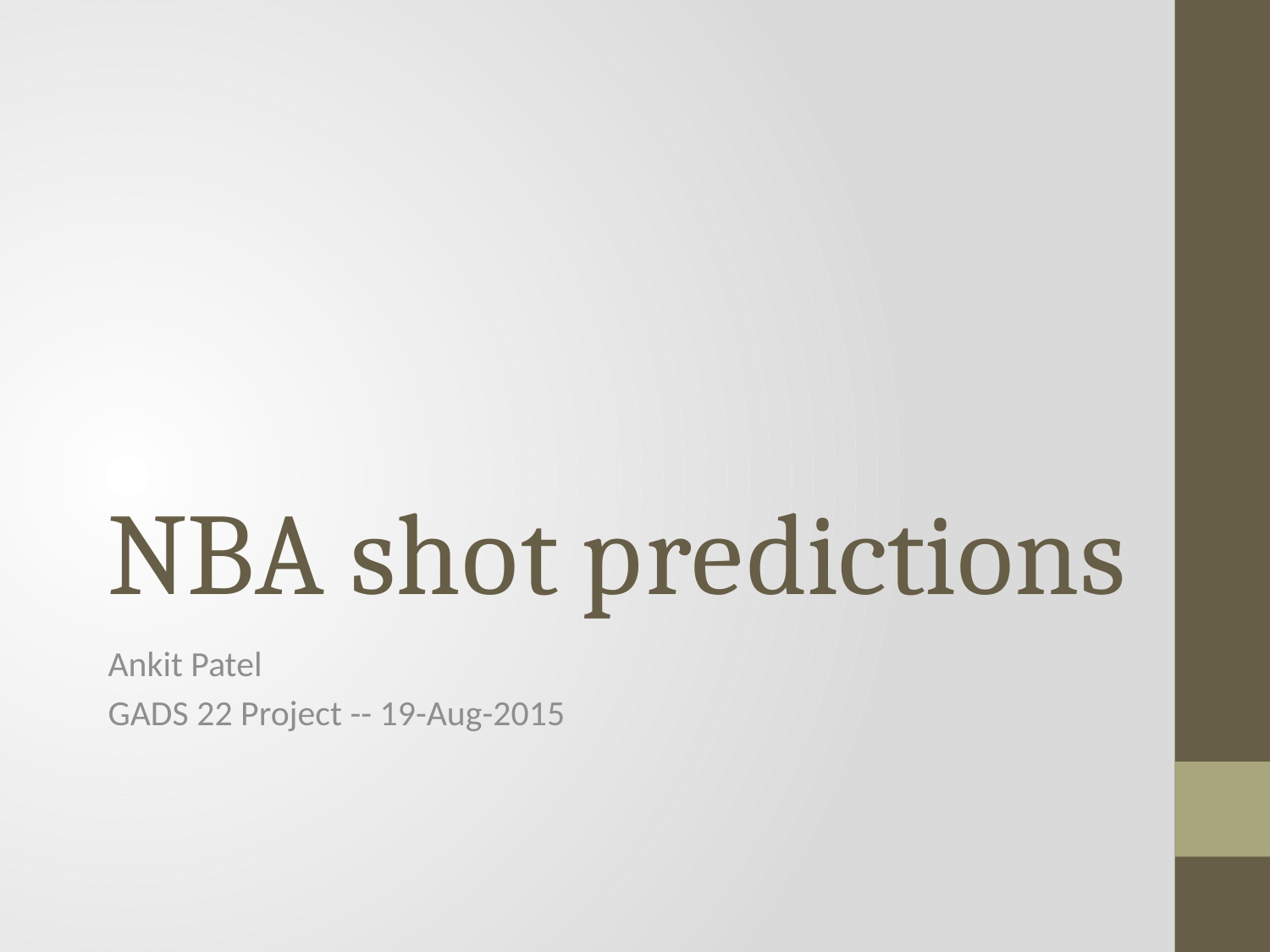

# NBA shot predictions
Ankit Patel
GADS 22 Project -- 19-Aug-2015